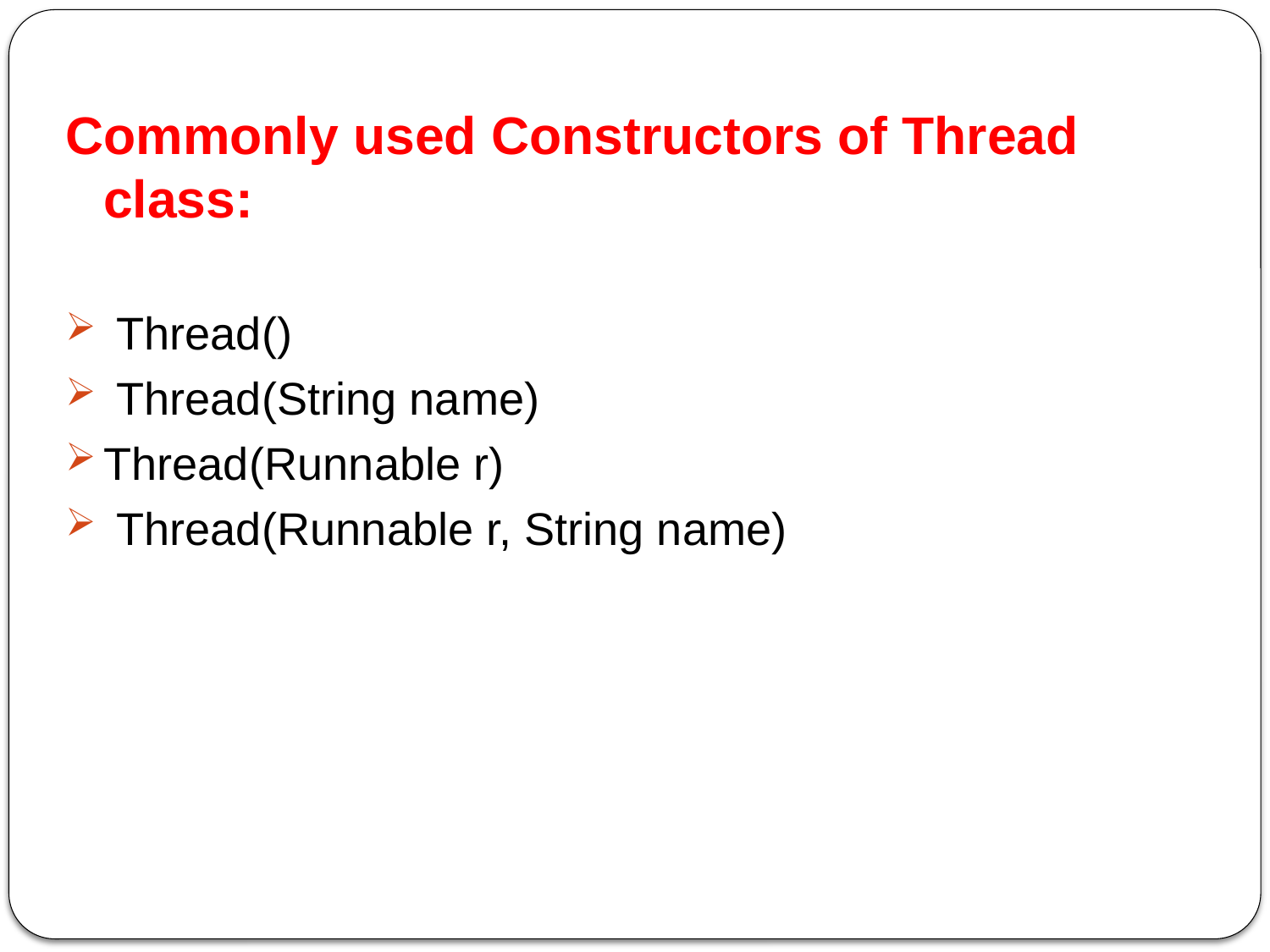

Commonly used Constructors of Thread class:

 Thread()
 Thread(String name)
Thread(Runnable r)
 Thread(Runnable r, String name)